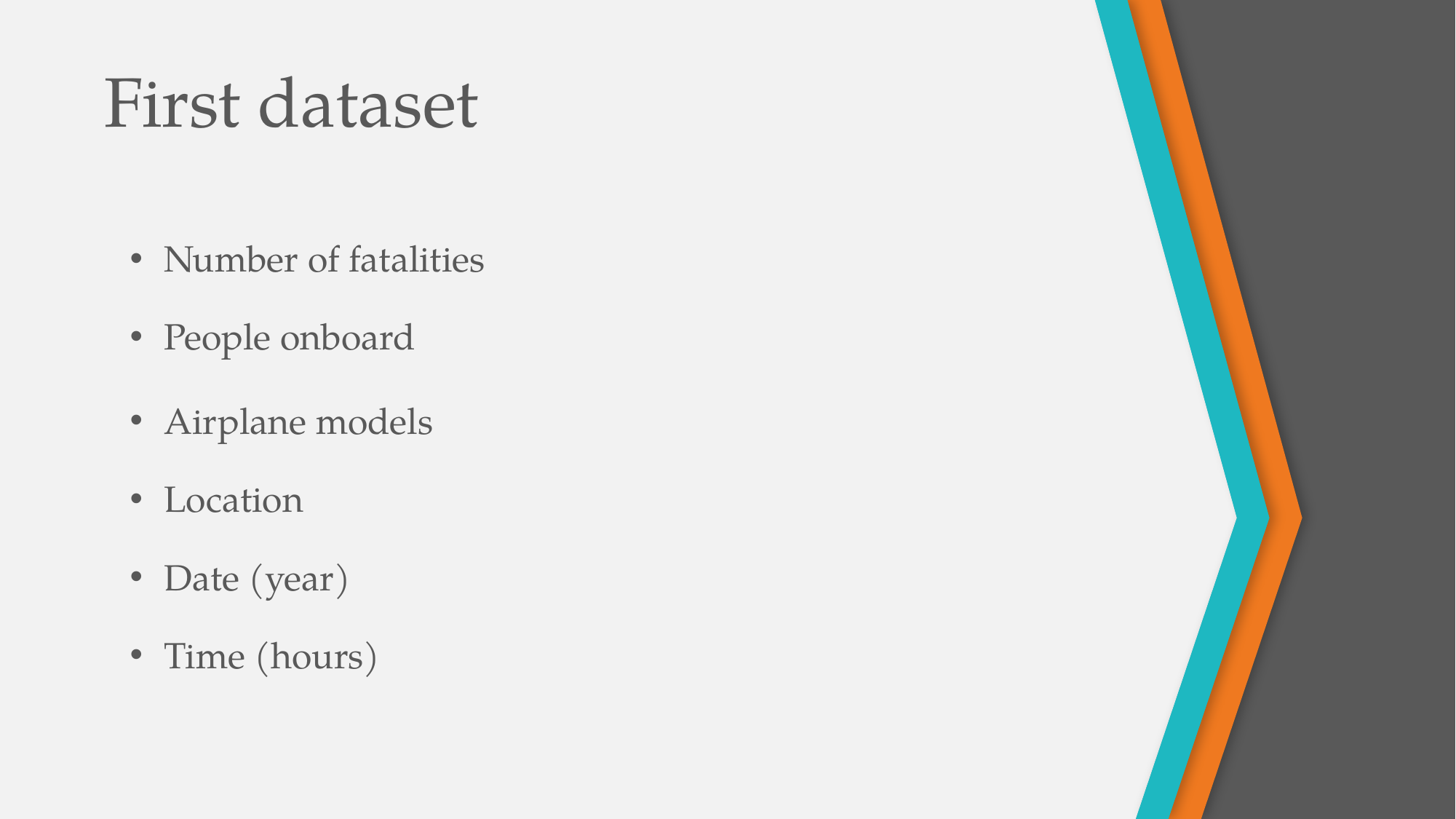

First dataset
Number of fatalities
People onboard
Airplane models
Location
Date (year)
Time (hours)